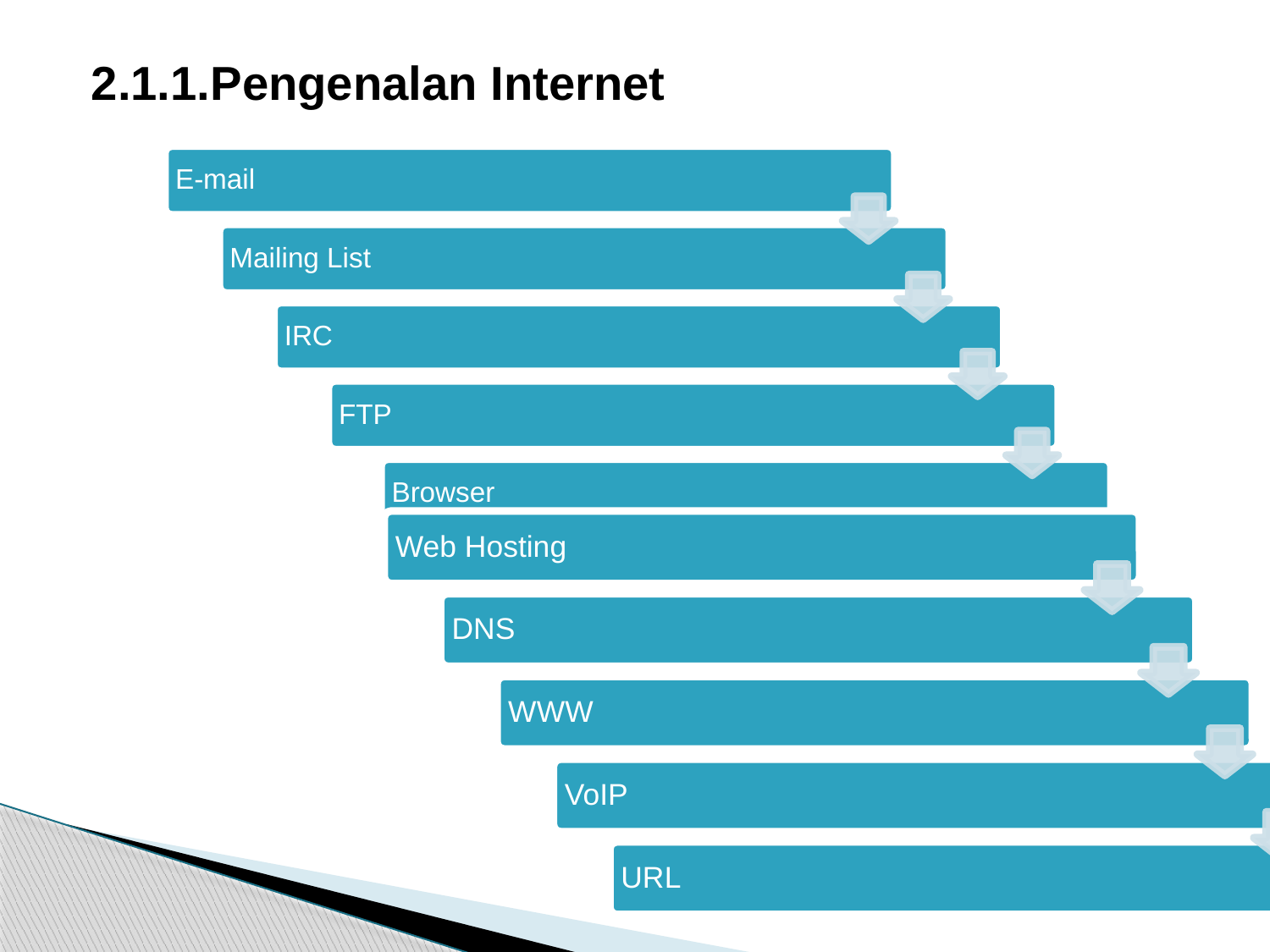

2.1.1.Pengenalan Internet

E-mail
Mailing List
IRC
FTP
Browser

Web Hosting
DNS
WWW
VoIP
URL